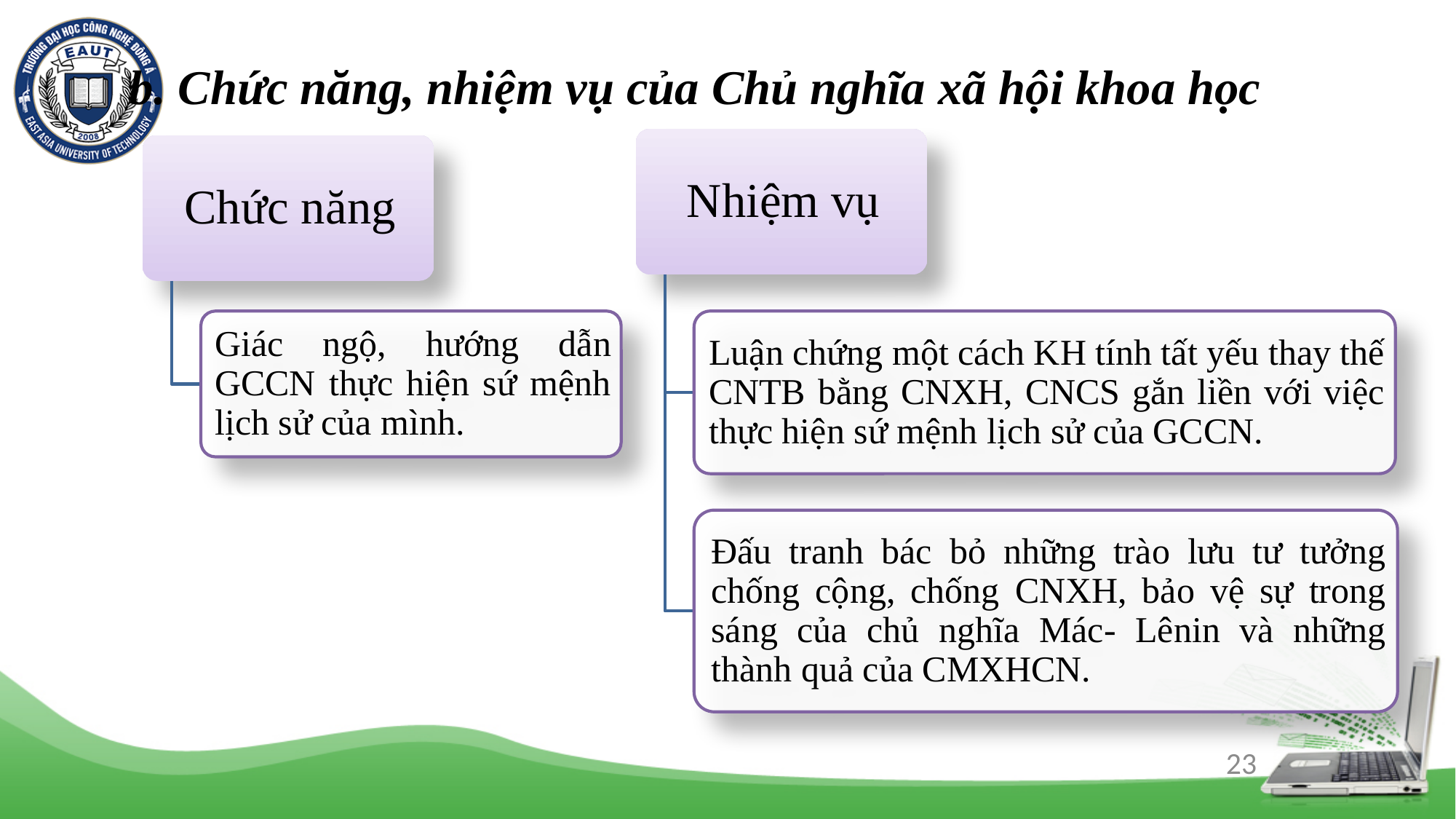

# b. Chức năng, nhiệm vụ của Chủ nghĩa xã hội khoa học
Chức năng
Giác ngộ, hướng dẫn GCCN thực hiện sứ mệnh lịch sử của mình.
Nhiệm vụ
Luận chứng một cách KH tính tất yếu thay thế CNTB bằng CNXH, CNCS gắn liền với việc thực hiện sứ mệnh lịch sử của GCCN.
Đấu tranh bác bỏ những trào lưu tư tưởng chống cộng, chống CNXH, bảo vệ sự trong sáng của chủ nghĩa Mác- Lênin và những thành quả của CMXHCN.
23